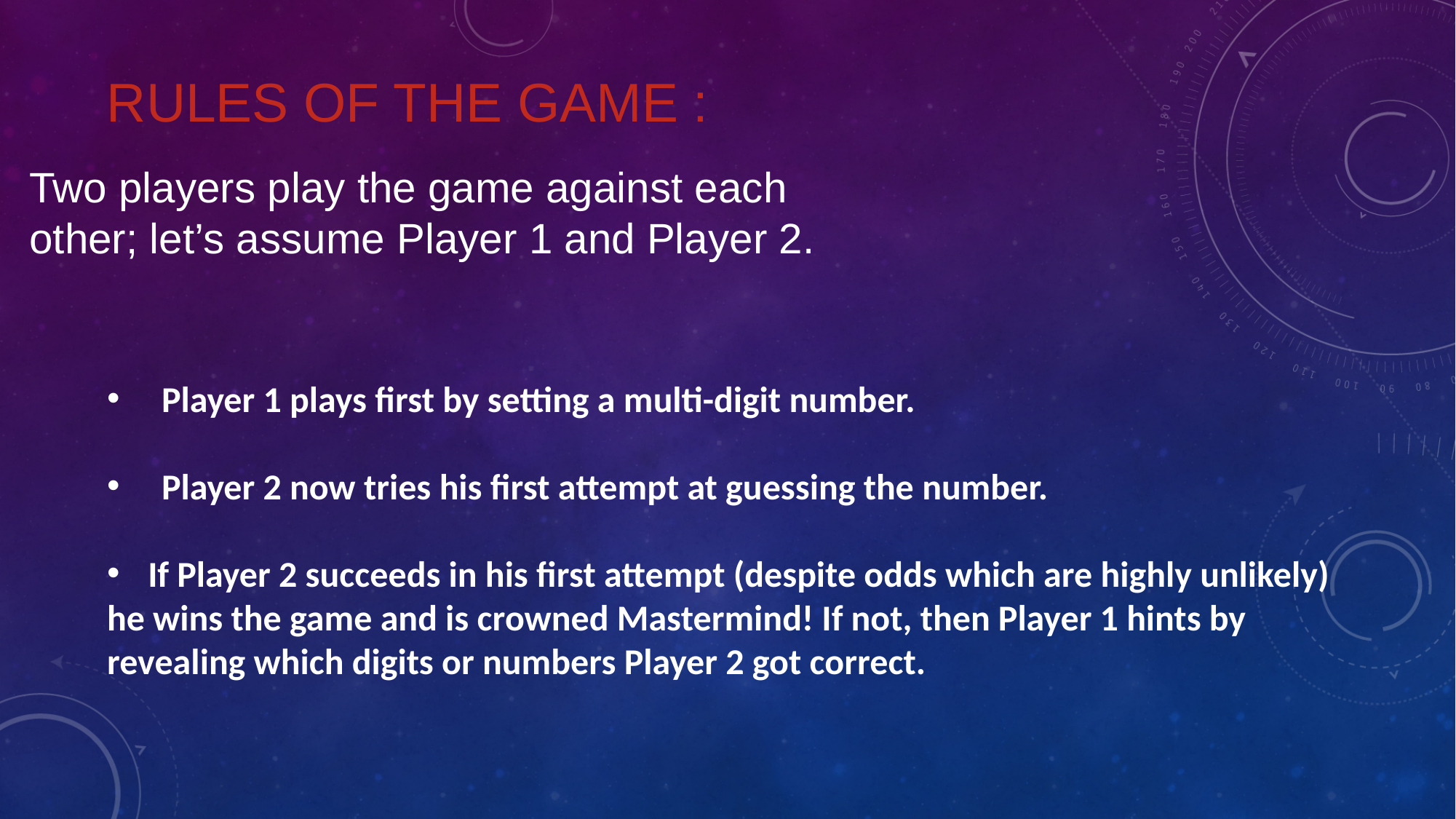

RULES OF THE GAME :
Two players play the game against each other; let’s assume Player 1 and Player 2.

Player 1 plays first by setting a multi-digit number.

Player 2 now tries his first attempt at guessing the number.

If Player 2 succeeds in his first attempt (despite odds which are highly unlikely)
he wins the game and is crowned Mastermind! If not, then Player 1 hints by
revealing which digits or numbers Player 2 got correct.